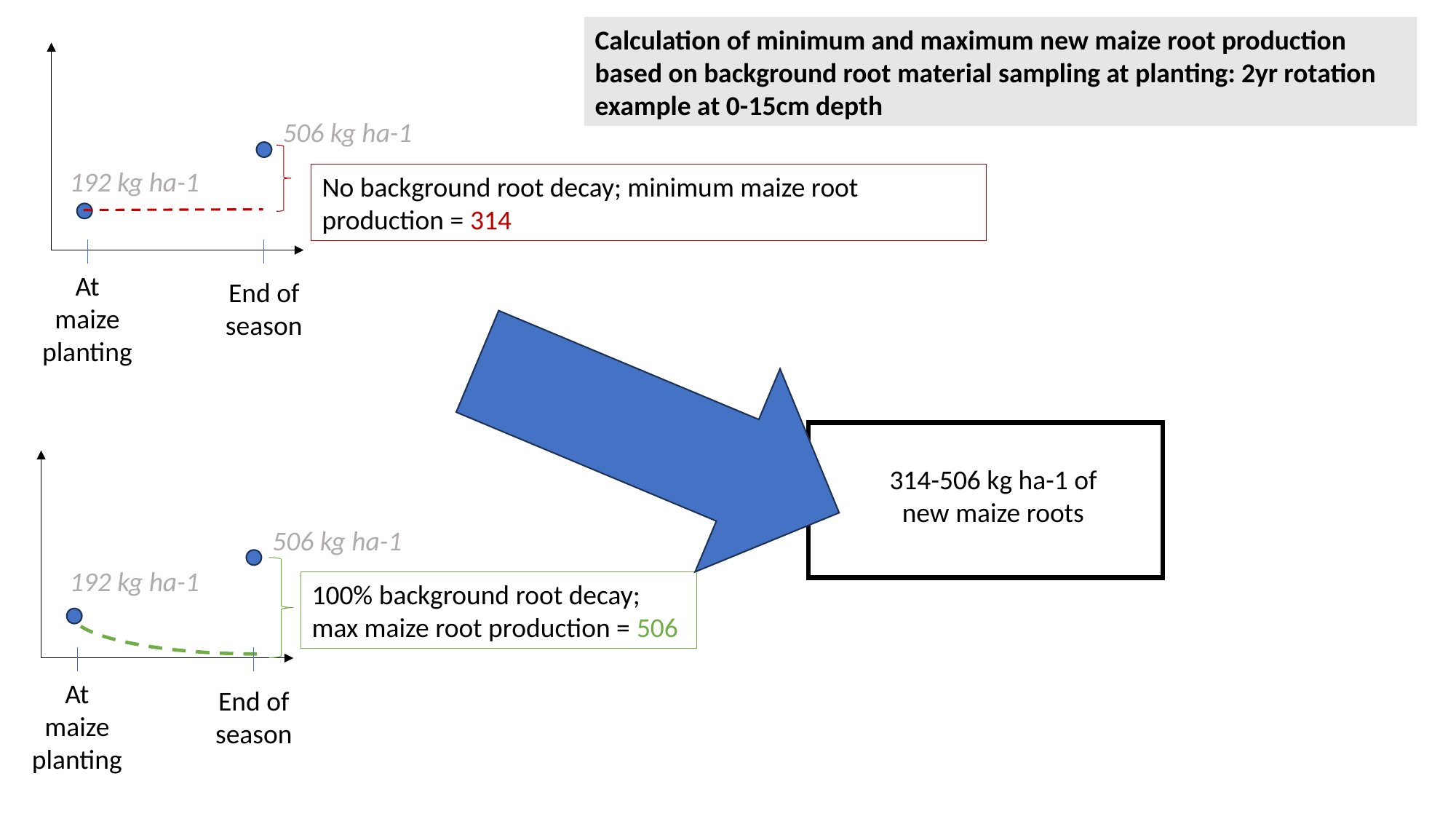

Calculation of minimum and maximum new maize root production based on background root material sampling at planting: 2yr rotation example at 0-15cm depth
506 kg ha-1

192 kg ha-1
No background root decay; minimum maize root production = 314

At maize planting
End of season

506 kg ha-1

192 kg ha-1

100% background root decay; max maize root production = 506

At maize planting
End of season
314-506 kg ha-1 of new maize roots